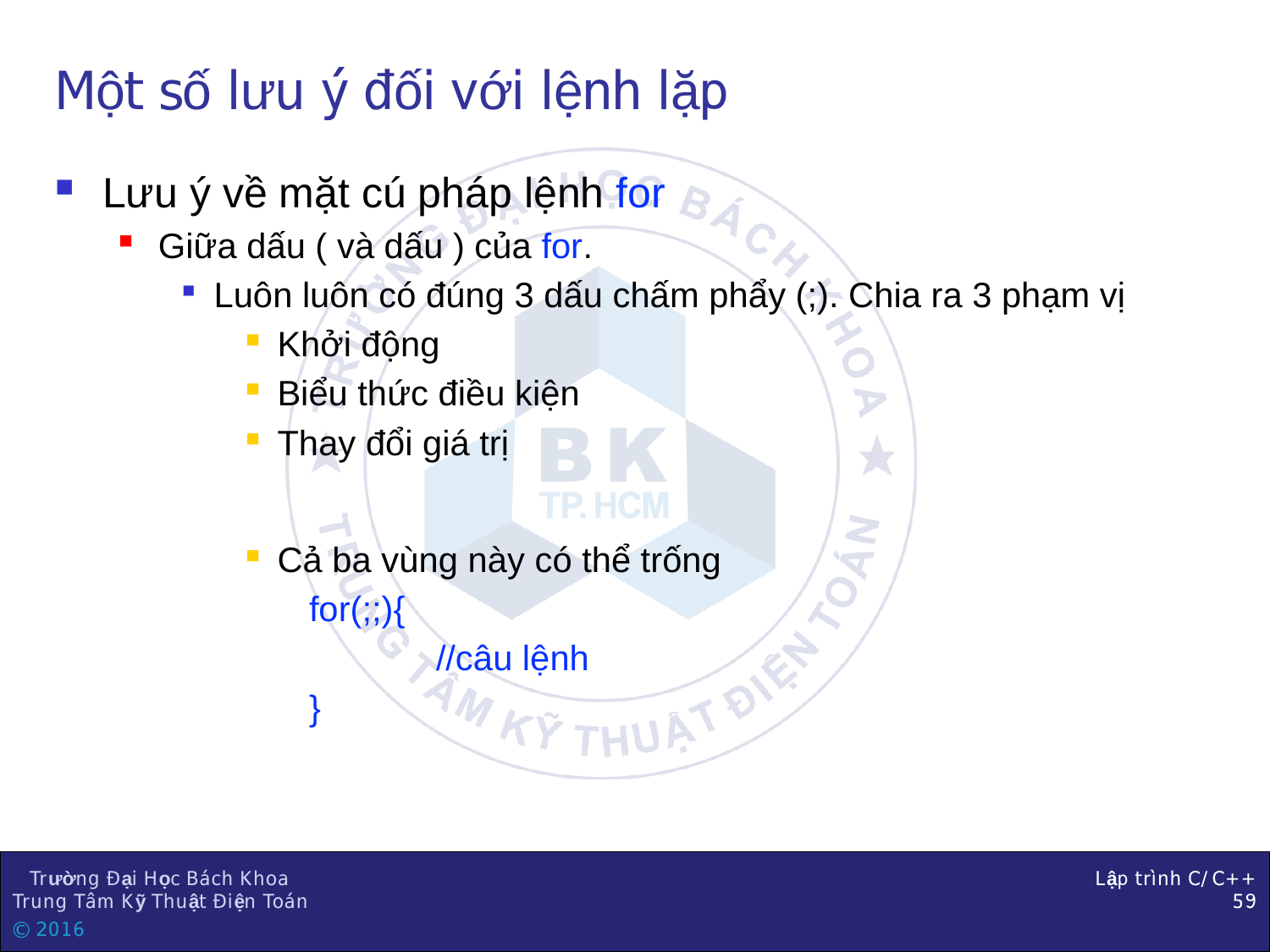

# Một số lưu ý đối với lệnh lặp
Lưu ý về mặt cú pháp lệnh for
Giữa dấu ( và dấu ) của for.
Luôn luôn có đúng 3 dấu chấm phẩy (;). Chia ra 3 phạm vị
Khởi động
Biểu thức điều kiện
Thay đổi giá trị

Cả ba vùng này có thể trống
for(;;){
	//câu lệnh
}